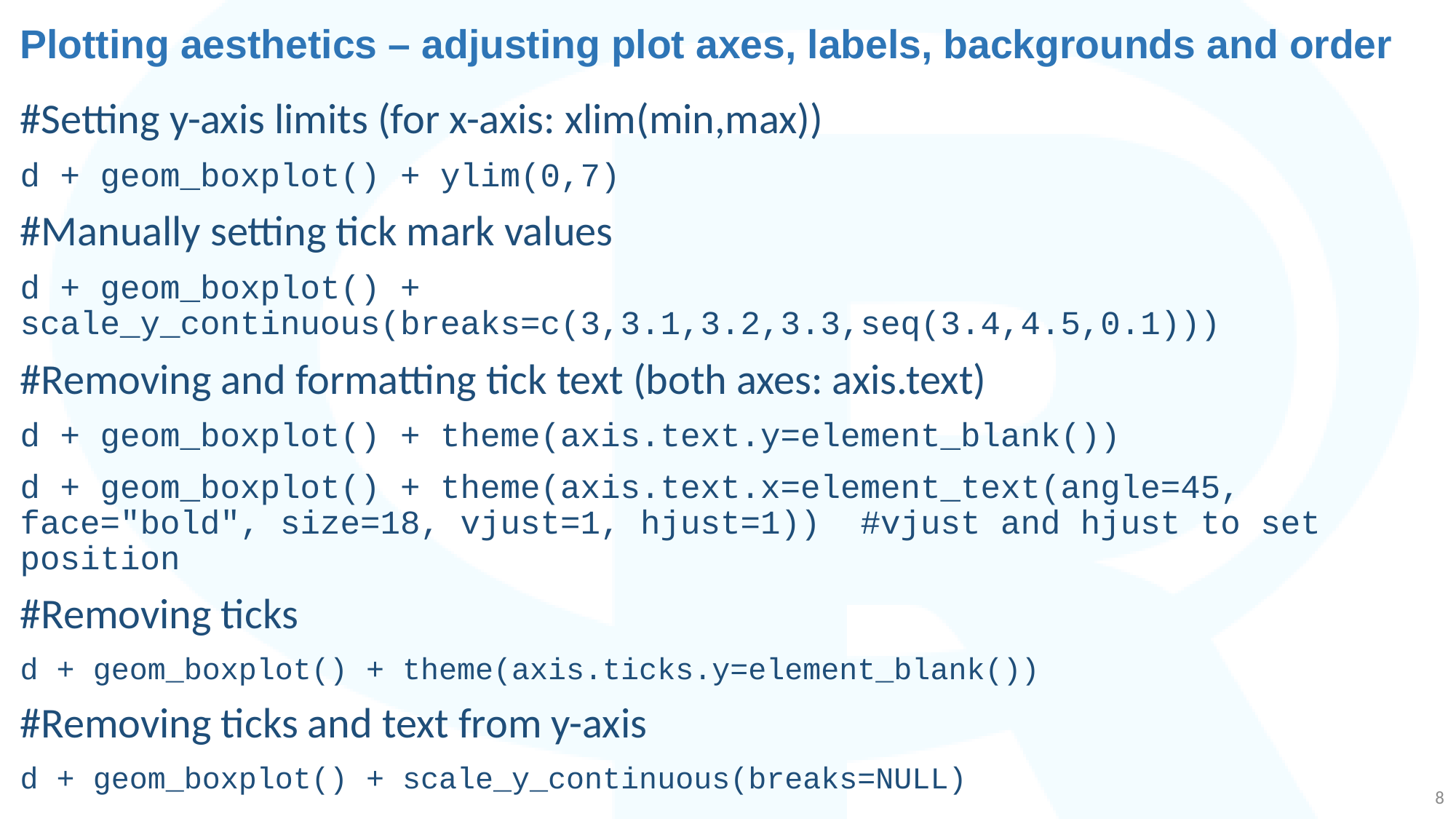

# Plotting aesthetics – adjusting plot axes, labels, backgrounds and order
#Setting y-axis limits (for x-axis: xlim(min,max))
d + geom_boxplot() + ylim(0,7)
#Manually setting tick mark values
d + geom_boxplot() + scale_y_continuous(breaks=c(3,3.1,3.2,3.3,seq(3.4,4.5,0.1)))
#Removing and formatting tick text (both axes: axis.text)
d + geom_boxplot() + theme(axis.text.y=element_blank())
d + geom_boxplot() + theme(axis.text.x=element_text(angle=45, face="bold", size=18, vjust=1, hjust=1))  #vjust and hjust to set position
#Removing ticks
d + geom_boxplot() + theme(axis.ticks.y=element_blank())
#Removing ticks and text from y-axis
d + geom_boxplot() + scale_y_continuous(breaks=NULL)
8